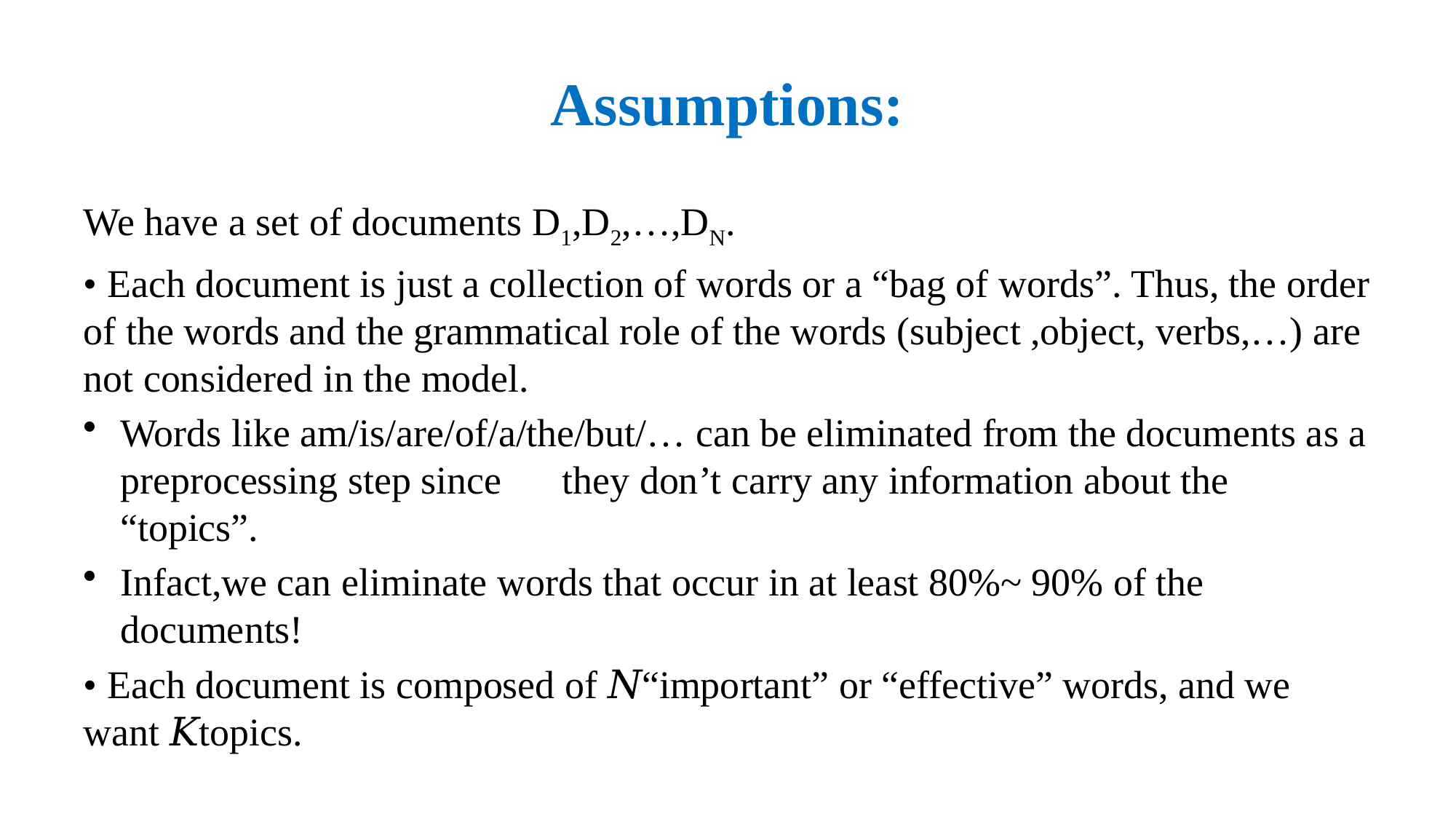

# Assumptions:
We have a set of documents D1,D2,…,DN.
• Each document is just a collection of words or a “bag of words”. Thus, the order of the words and the grammatical role of the words (subject ,object, verbs,…) are not considered in the model.
Words like am/is/are/of/a/the/but/… can be eliminated from the documents as a preprocessing step since	they don’t carry any information about the “topics”.
Infact,we can eliminate words that occur in at least 80%~ 90% of the documents!
• Each document is composed of 𝑁“important” or “effective” words, and we want 𝐾topics.